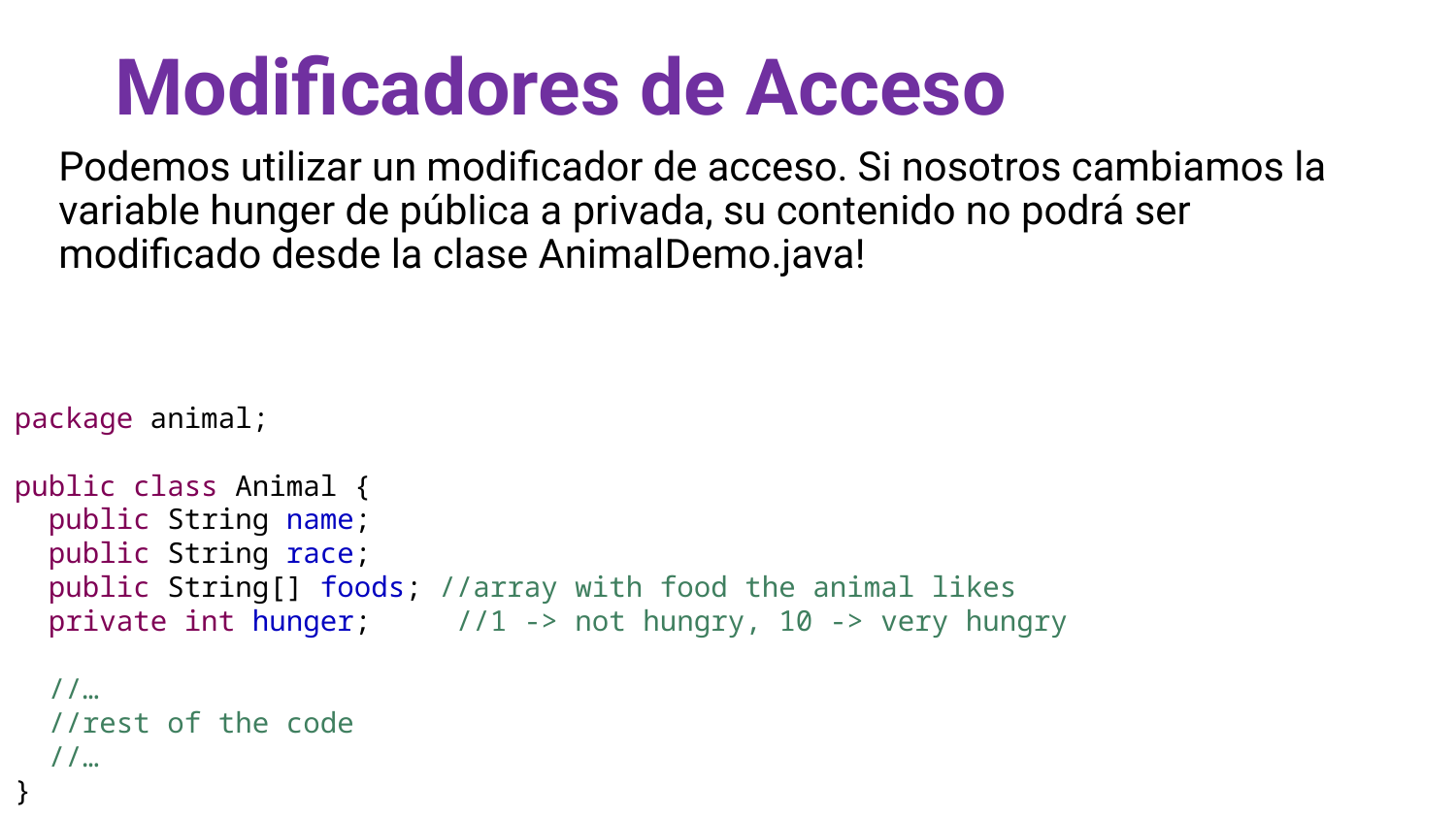

# Modificadores de Acceso
Podemos utilizar un modificador de acceso. Si nosotros cambiamos la variable hunger de pública a privada, su contenido no podrá ser modificado desde la clase AnimalDemo.java!
package animal;

public class Animal {
  public String name;
  public String race;
  public String[] foods; //array with food the animal likes
  private int hunger;     //1 -> not hungry, 10 -> very hungry

  //…
  //rest of the code
  //…
}